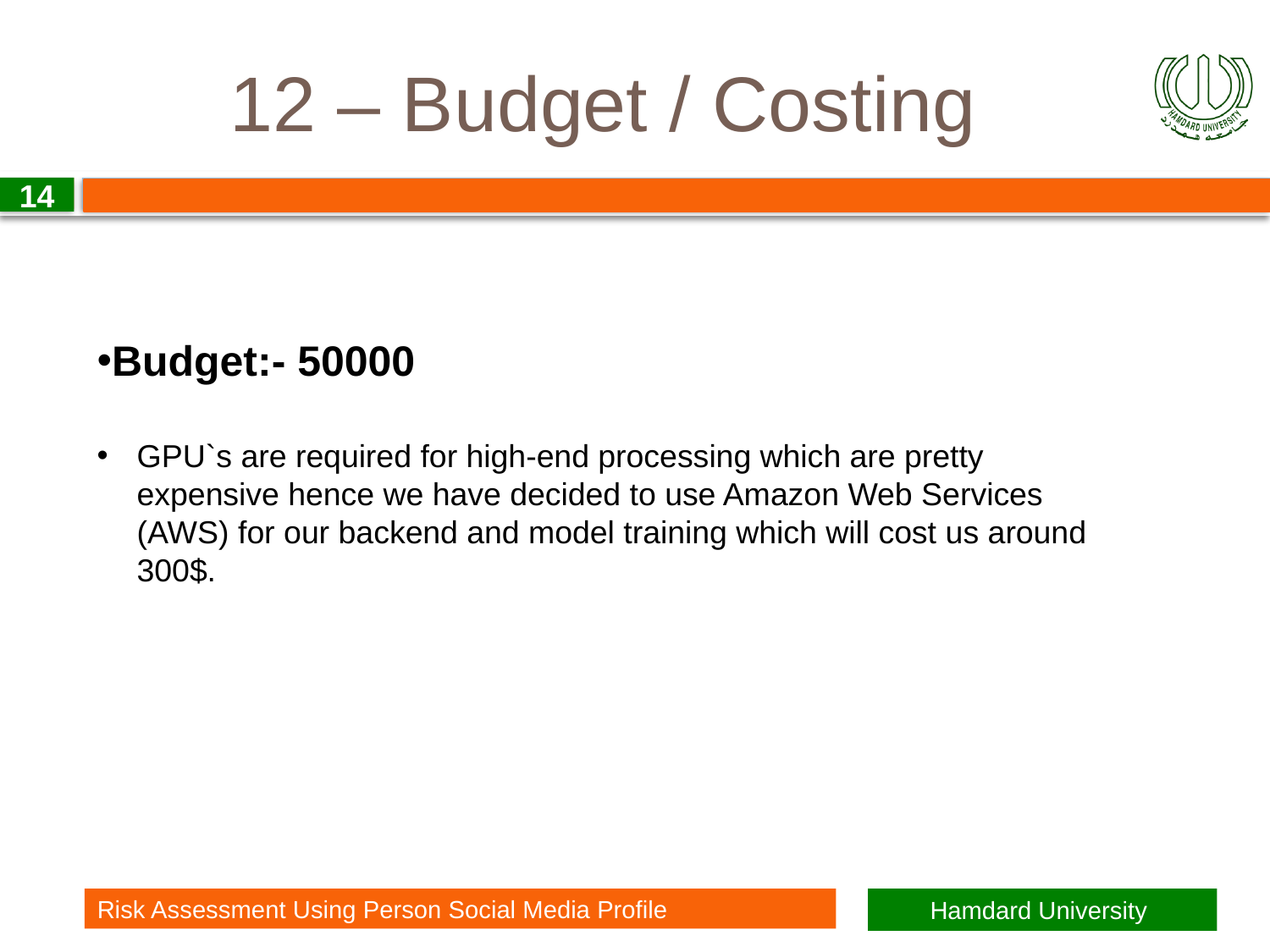

# 12 – Budget / Costing
14
Budget:- 50000

GPU`s are required for high-end processing which are pretty expensive hence we have decided to use Amazon Web Services (AWS) for our backend and model training which will cost us around 300$.
Risk Assessment Using Person Social Media Profile
Hamdard University